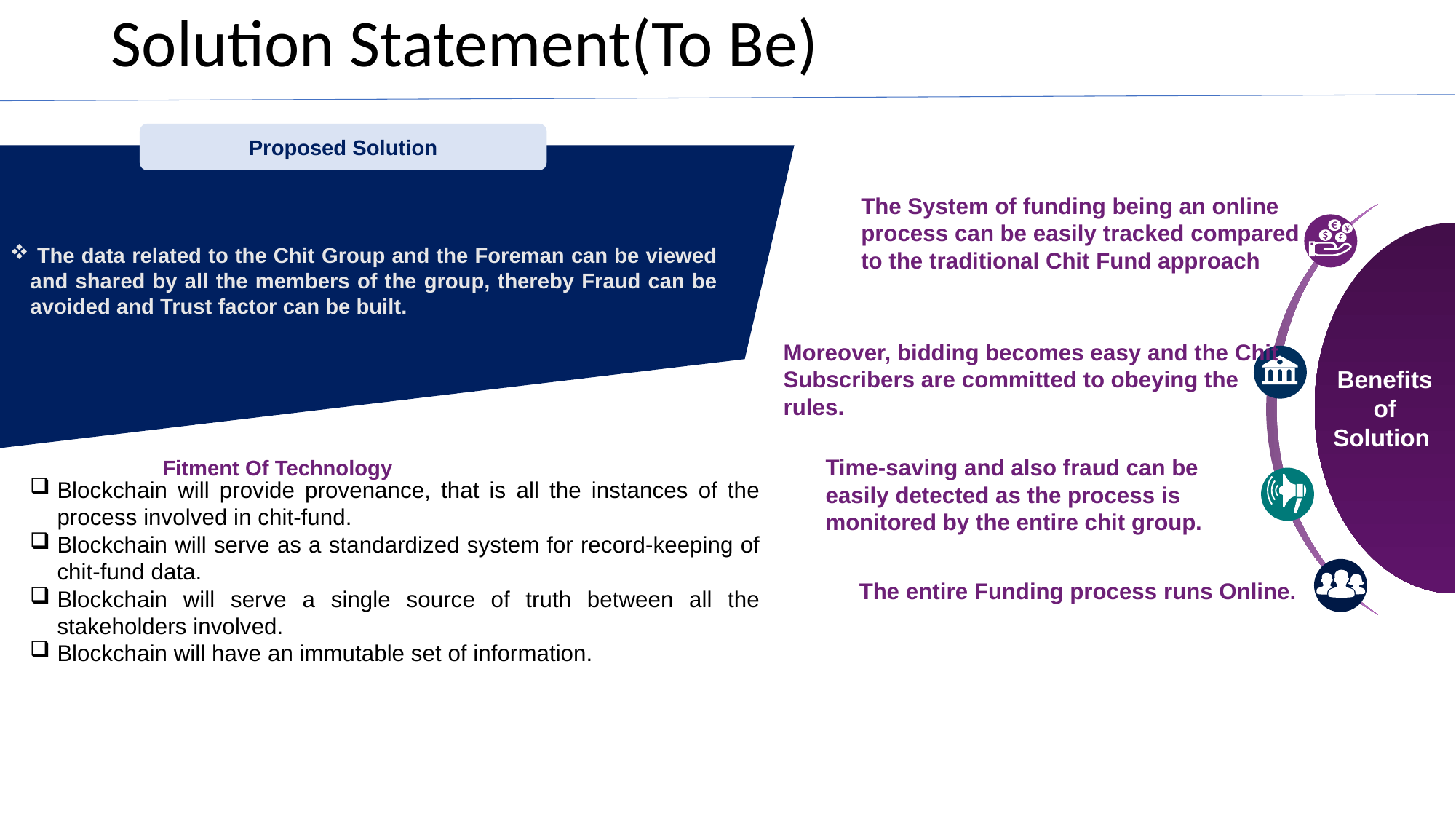

# Solution Statement(To Be)
Proposed Solution

The System of funding being an online process can be easily tracked compared to the traditional Chit Fund approach

Benefits of Solution

 The data related to the Chit Group and the Foreman can be viewed and shared by all the members of the group, thereby Fraud can be avoided and Trust factor can be built.
Moreover, bidding becomes easy and the Chit Subscribers are committed to obeying the rules.
Time-saving and also fraud can be easily detected as the process is monitored by the entire chit group.

Fitment Of Technology
Blockchain will provide provenance, that is all the instances of the process involved in chit-fund.
Blockchain will serve as a standardized system for record-keeping of chit-fund data.
Blockchain will serve a single source of truth between all the stakeholders involved.
Blockchain will have an immutable set of information.

The entire Funding process runs Online.